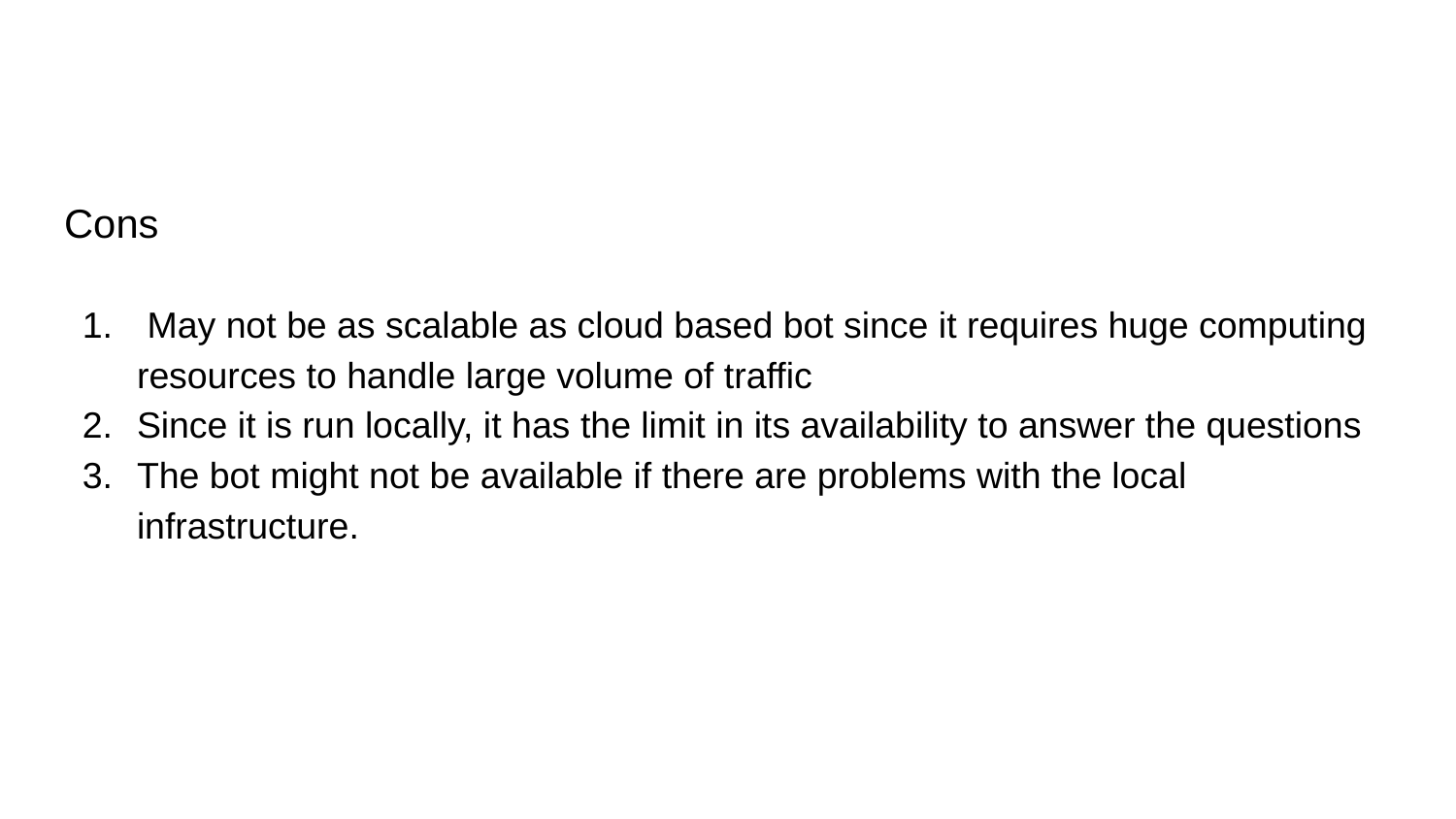

#
Cons

 May not be as scalable as cloud based bot since it requires huge computing resources to handle large volume of traffic
Since it is run locally, it has the limit in its availability to answer the questions
The bot might not be available if there are problems with the local infrastructure.